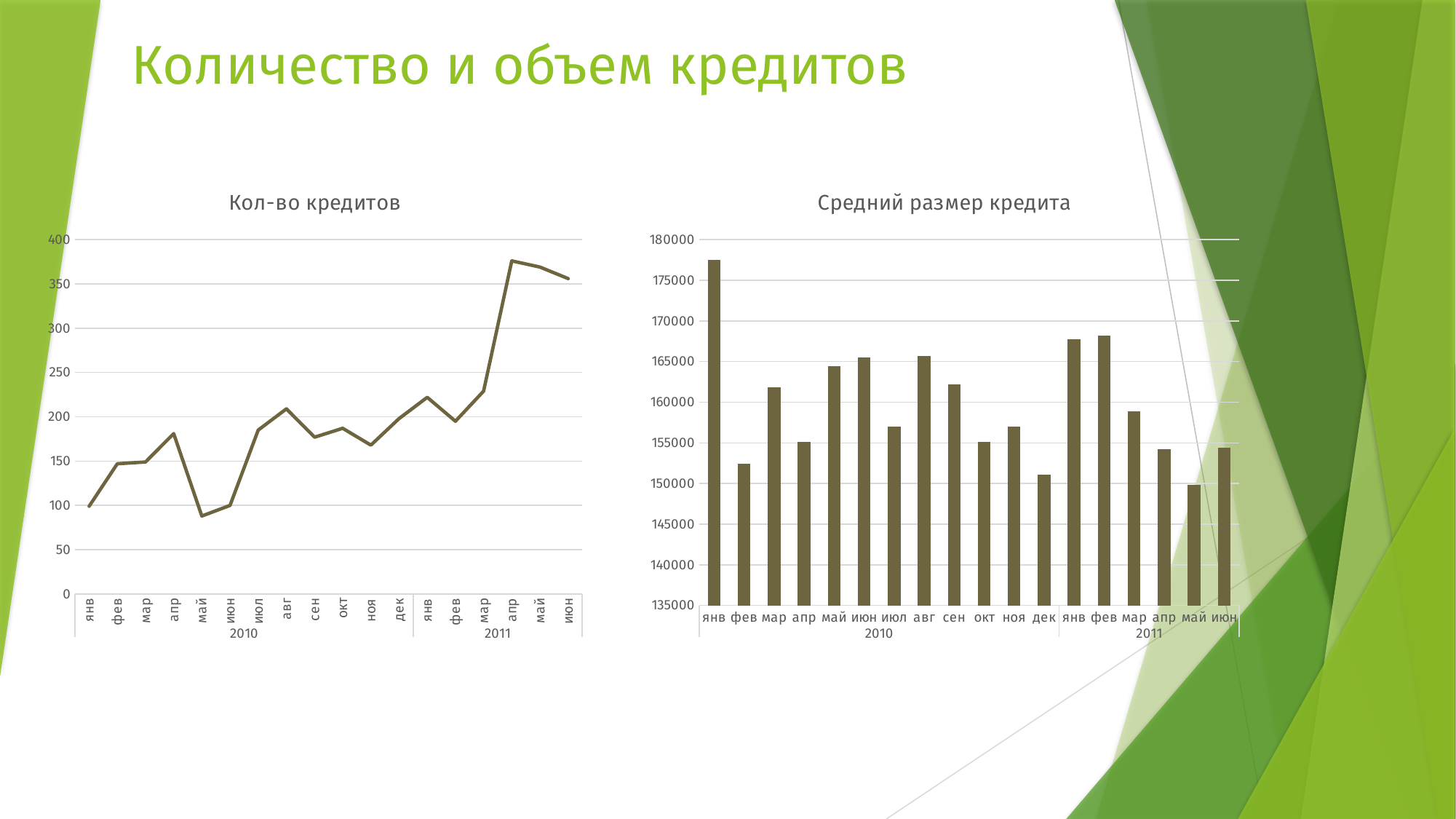

# Количество и объем кредитов

### Chart: Кол-во кредитов

| Category | Итог |
|---|---|
| янв | 99.0 |
| фев | 147.0 |
| мар | 149.0 |
| апр | 181.0 |
| май | 88.0 |
| июн | 100.0 |
| июл | 185.0 |
| авг | 209.0 |
| сен | 177.0 |
| окт | 187.0 |
| ноя | 168.0 |
| дек | 198.0 |
| янв | 222.0 |
| фев | 195.0 |
| мар | 229.0 |
| апр | 376.0 |
| май | 369.0 |
| июн | 356.0 |

### Chart: Средний размер кредита

| Category | Итог |
|---|---|
| янв | 177474.74747474748 |
| фев | 152346.9387755102 |
| мар | 161778.52348993288 |
| апр | 155110.49723756907 |
| май | 164375.0 |
| июн | 165500.0 |
| июл | 156945.94594594595 |
| авг | 165669.85645933016 |
| сен | 162175.14124293785 |
| окт | 155106.95187165774 |
| ноя | 156994.04761904763 |
| дек | 151060.60606060605 |
| янв | 167725.22522522524 |
| фев | 168179.4871794872 |
| мар | 158864.6288209607 |
| апр | 154188.82978723405 |
| май | 149810.29810298103 |
| июн | 154339.88764044945 |